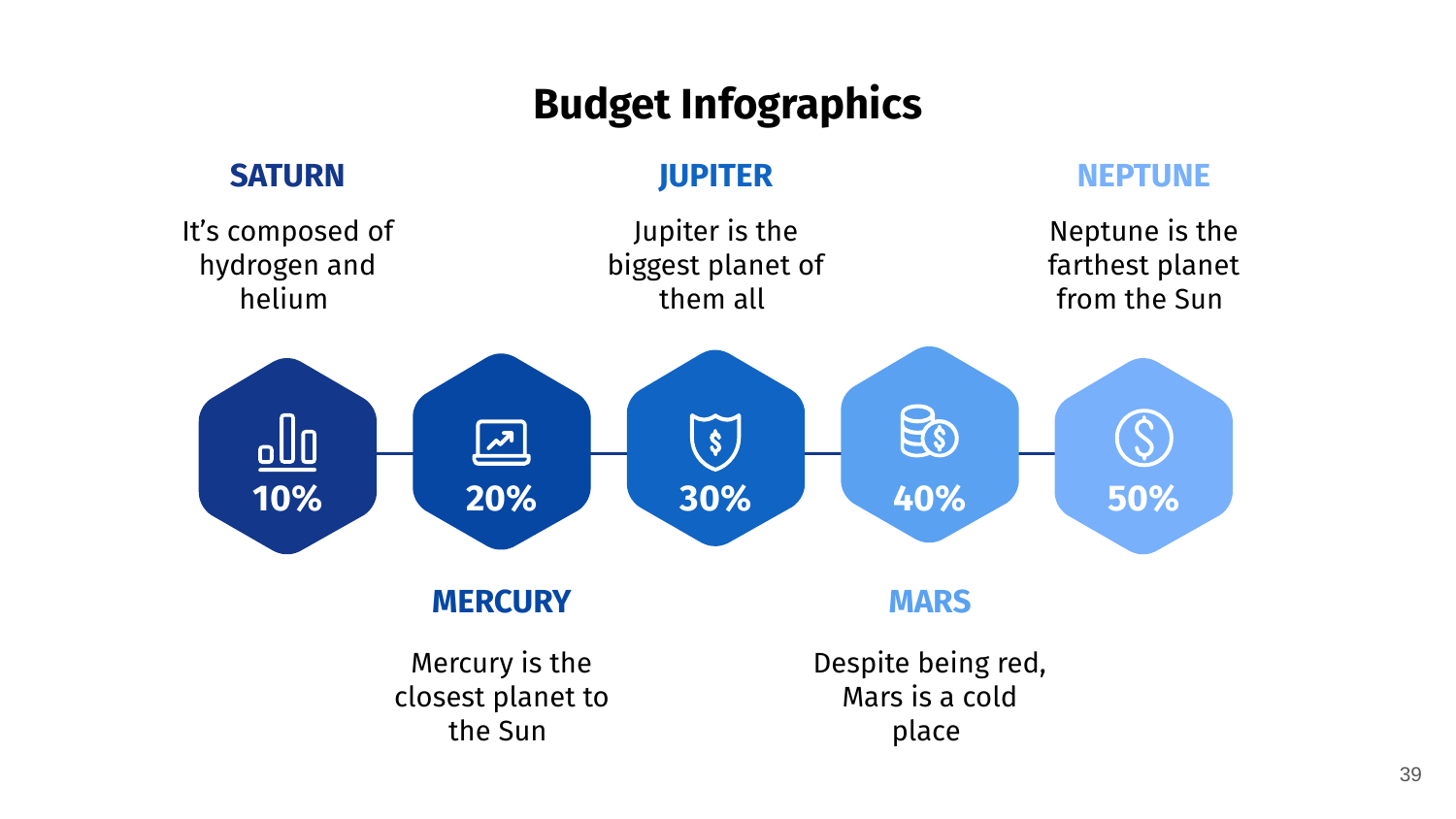

Budget Infographics
SATURN
JUPITER
NEPTUNE
It’s composed of hydrogen and helium

Jupiter is the biggest planet of them all

Neptune is the farthest planet from the Sun

10%
20%
30%
40%
50%
MERCURY
MARS
Mercury is the closest planet to the Sun
Despite being red, Mars is a cold place

39